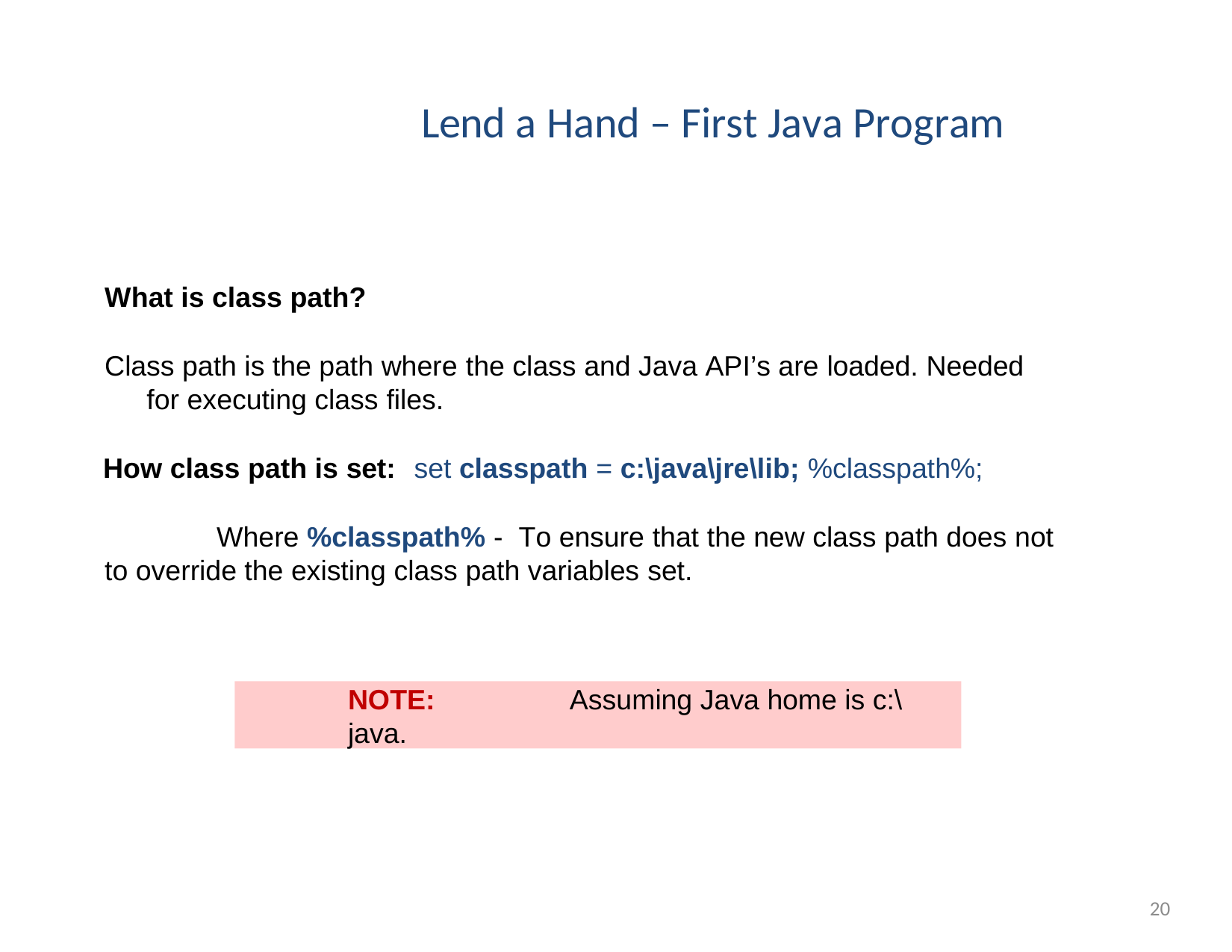

# Lend a Hand – First Java Program
What is class path?

Class path is the path where the class and Java API’s are loaded. Needed for executing class files.

How class path is set:	set classpath = c:\java\jre\lib; %classpath%;

Where %classpath% -  To ensure that the new class path does not to override the existing class path variables set.

NOTE:	Assuming Java home is c:\java.
20